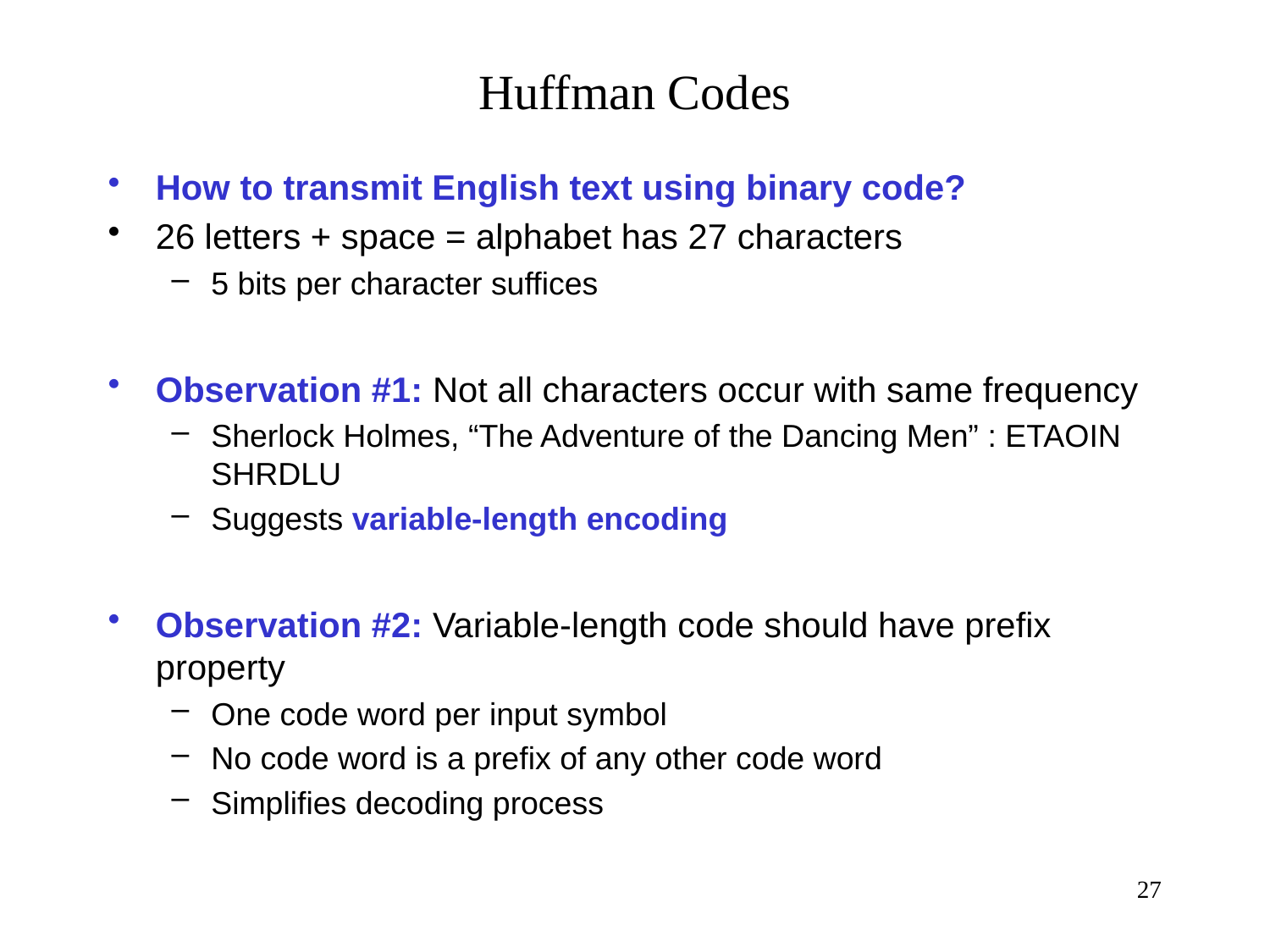

# Huffman Codes
How to transmit English text using binary code?
26 letters + space = alphabet has 27 characters
5 bits per character suffices

Observation #1: Not all characters occur with same frequency
Sherlock Holmes, “The Adventure of the Dancing Men” : ETAOIN SHRDLU
Suggests variable-length encoding

Observation #2: Variable-length code should have prefix property
One code word per input symbol
No code word is a prefix of any other code word
Simplifies decoding process
27